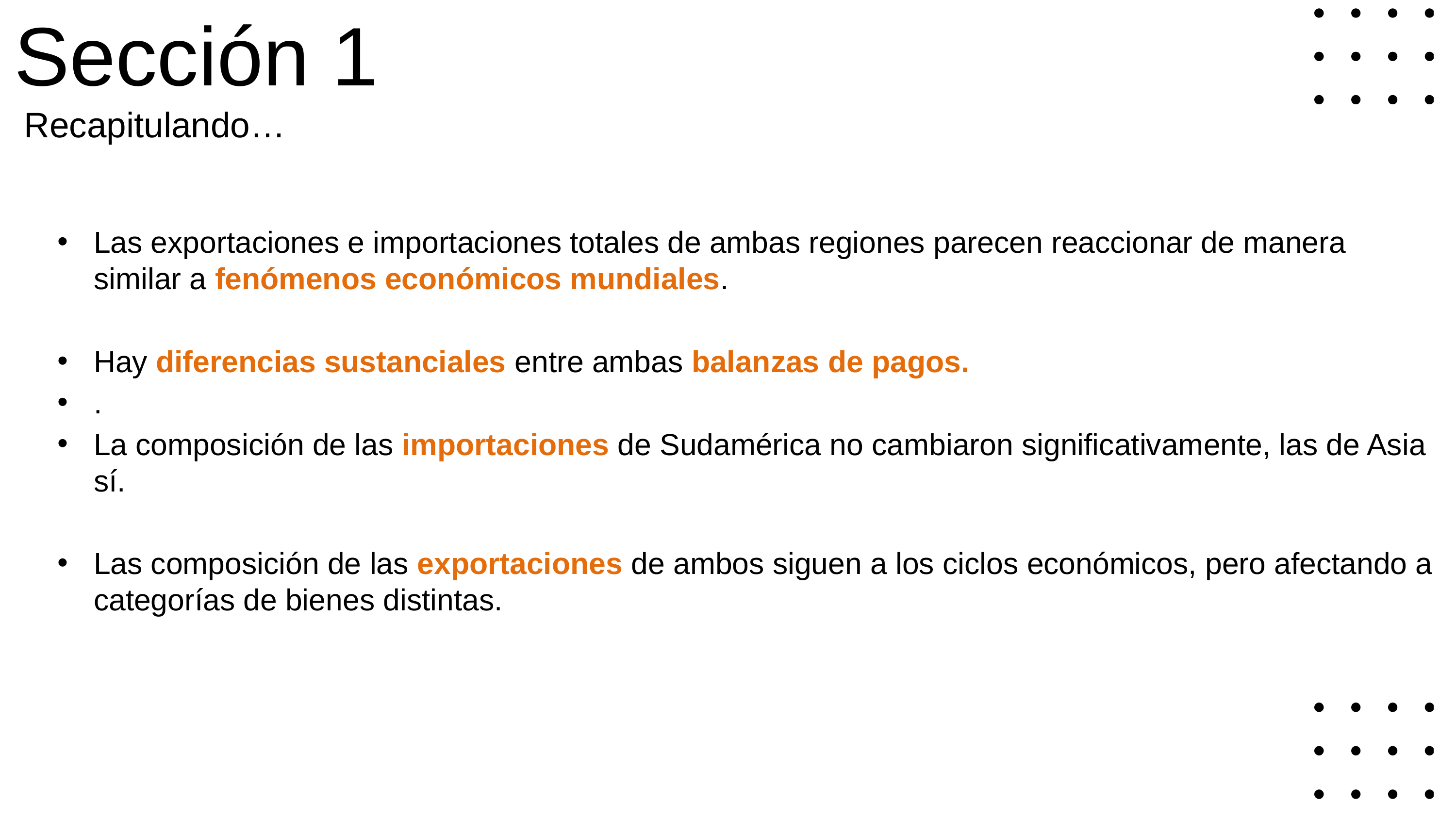

Sección 1
 Recapitulando…
Las exportaciones e importaciones totales de ambas regiones parecen reaccionar de manera similar a fenómenos económicos mundiales.

Hay diferencias sustanciales entre ambas balanzas de pagos.
.
La composición de las importaciones de Sudamérica no cambiaron significativamente, las de Asia sí.

Las composición de las exportaciones de ambos siguen a los ciclos económicos, pero afectando a categorías de bienes distintas.